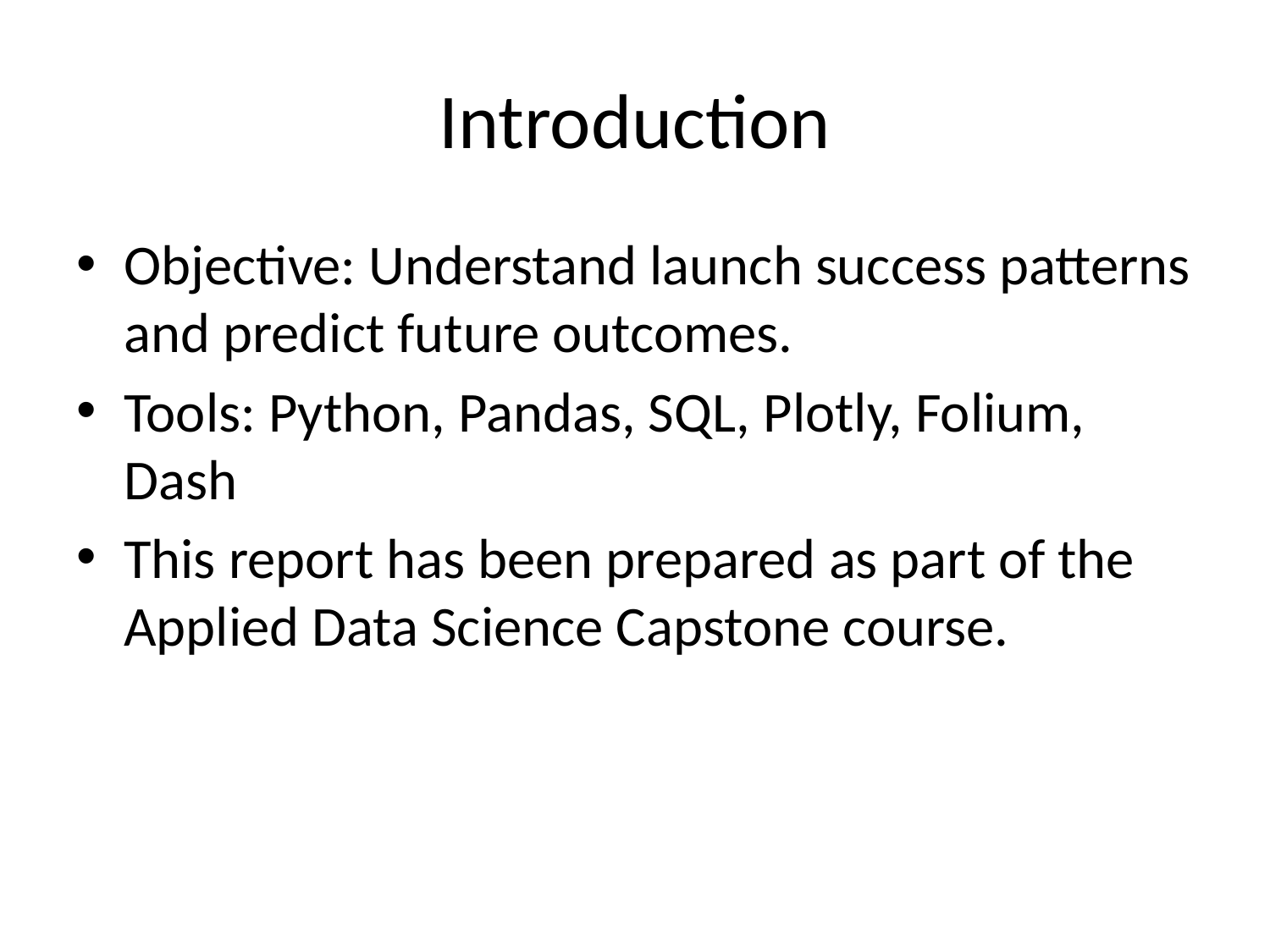

# Introduction
Objective: Understand launch success patterns and predict future outcomes.
Tools: Python, Pandas, SQL, Plotly, Folium, Dash
This report has been prepared as part of the Applied Data Science Capstone course.